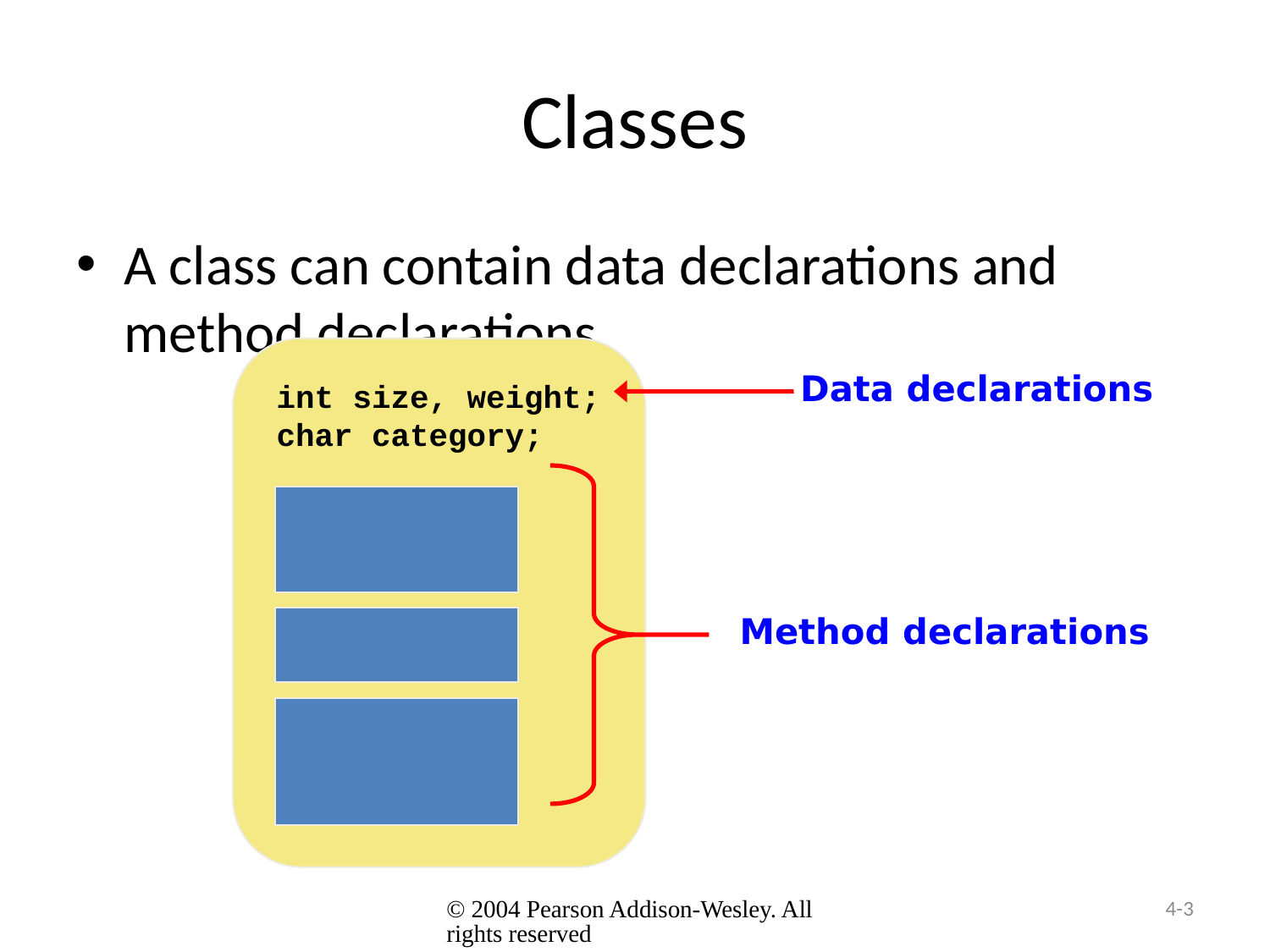

# Classes
A class can contain data declarations and method declarations

int size, weight;
char category;

Data declarations

Method declarations
© 2004 Pearson Addison-Wesley. All rights reserved
4-3